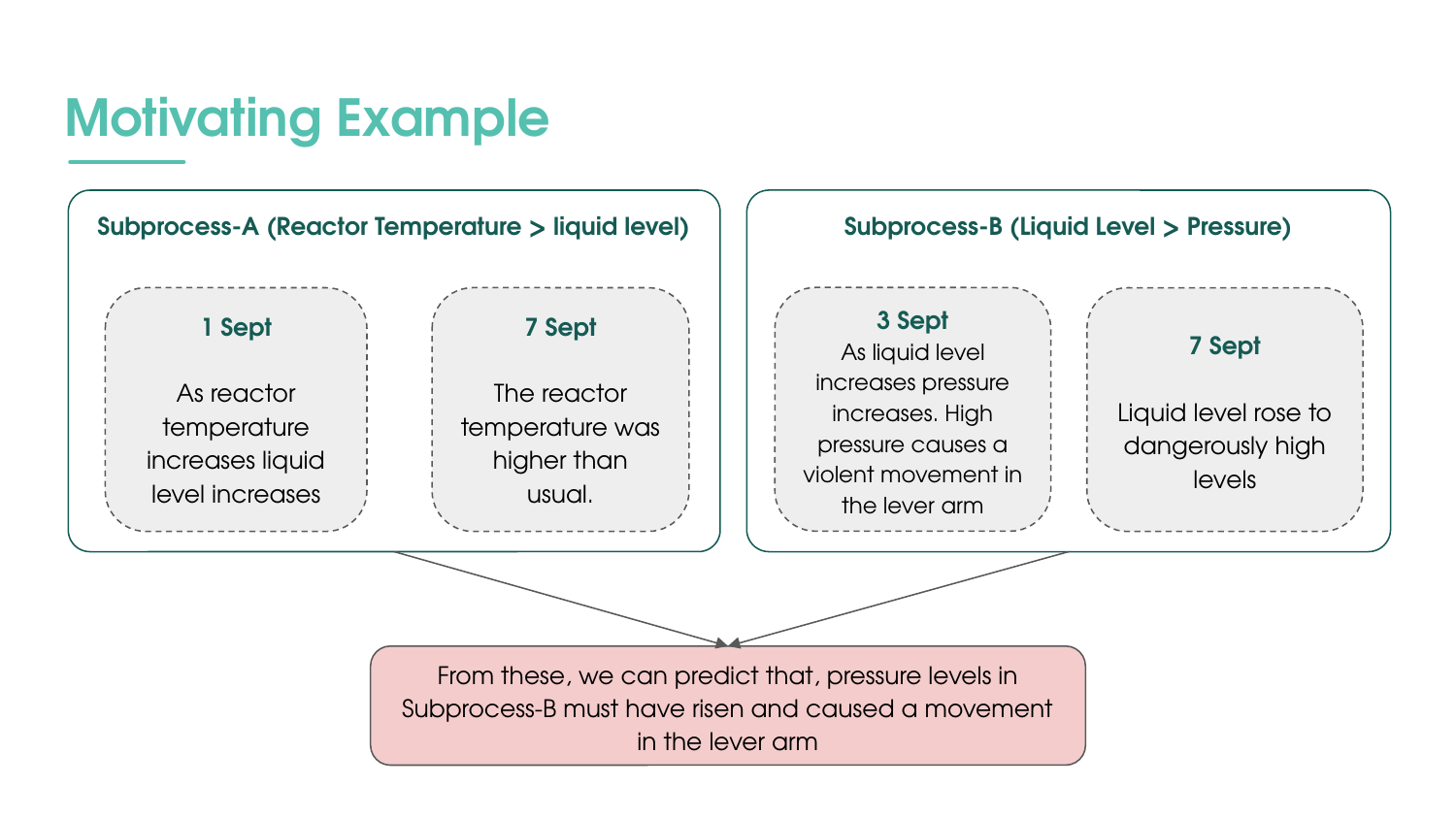

# Motivating Example
Subprocess-A (Reactor Temperature > liquid level)
Subprocess-B (Liquid Level > Pressure)
3 Sept
As liquid level increases pressure increases. High pressure causes a violent movement in the lever arm
1 Sept
As reactor temperature increases liquid level increases
7 Sept
The reactor temperature was higher than usual.
7 Sept
Liquid level rose to dangerously high levels
From these, we can predict that, pressure levels in Subprocess-B must have risen and caused a movement in the lever arm